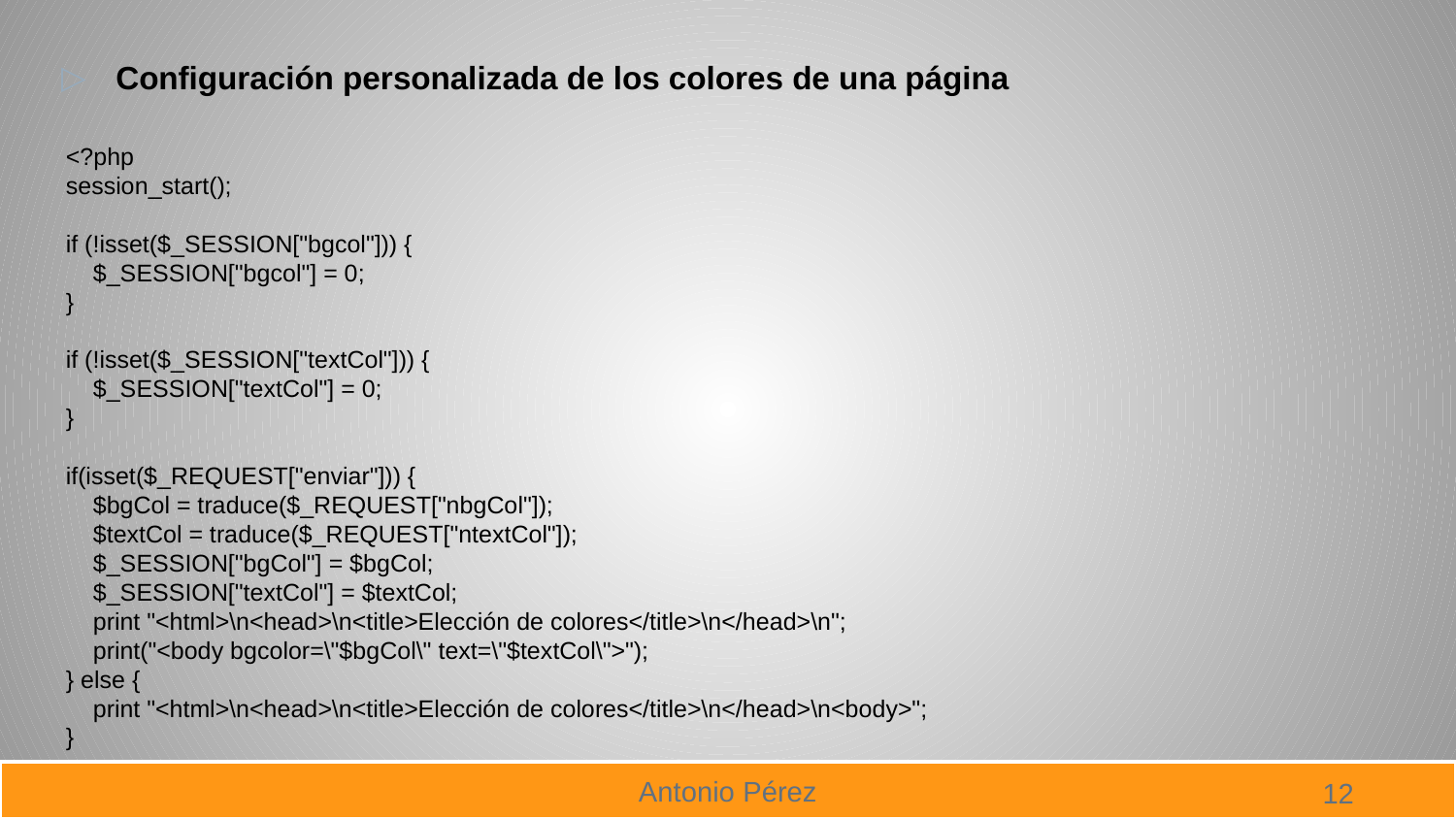

Configuración personalizada de los colores de una página

<?php
session_start();

if (!isset($_SESSION["bgcol"])) {
    $_SESSION["bgcol"] = 0;
}

if (!isset($_SESSION["textCol"])) {
    $_SESSION["textCol"] = 0;
}

if(isset($_REQUEST["enviar"])) {
    $bgCol = traduce($_REQUEST["nbgCol"]);
    $textCol = traduce($_REQUEST["ntextCol"]);
    $_SESSION["bgCol"] = $bgCol;
    $_SESSION["textCol"] = $textCol;
    print "<html>\n<head>\n<title>Elección de colores</title>\n</head>\n";
    print("<body bgcolor=\"$bgCol\" text=\"$textCol\">");
} else {
    print "<html>\n<head>\n<title>Elección de colores</title>\n</head>\n<body>";
}

12